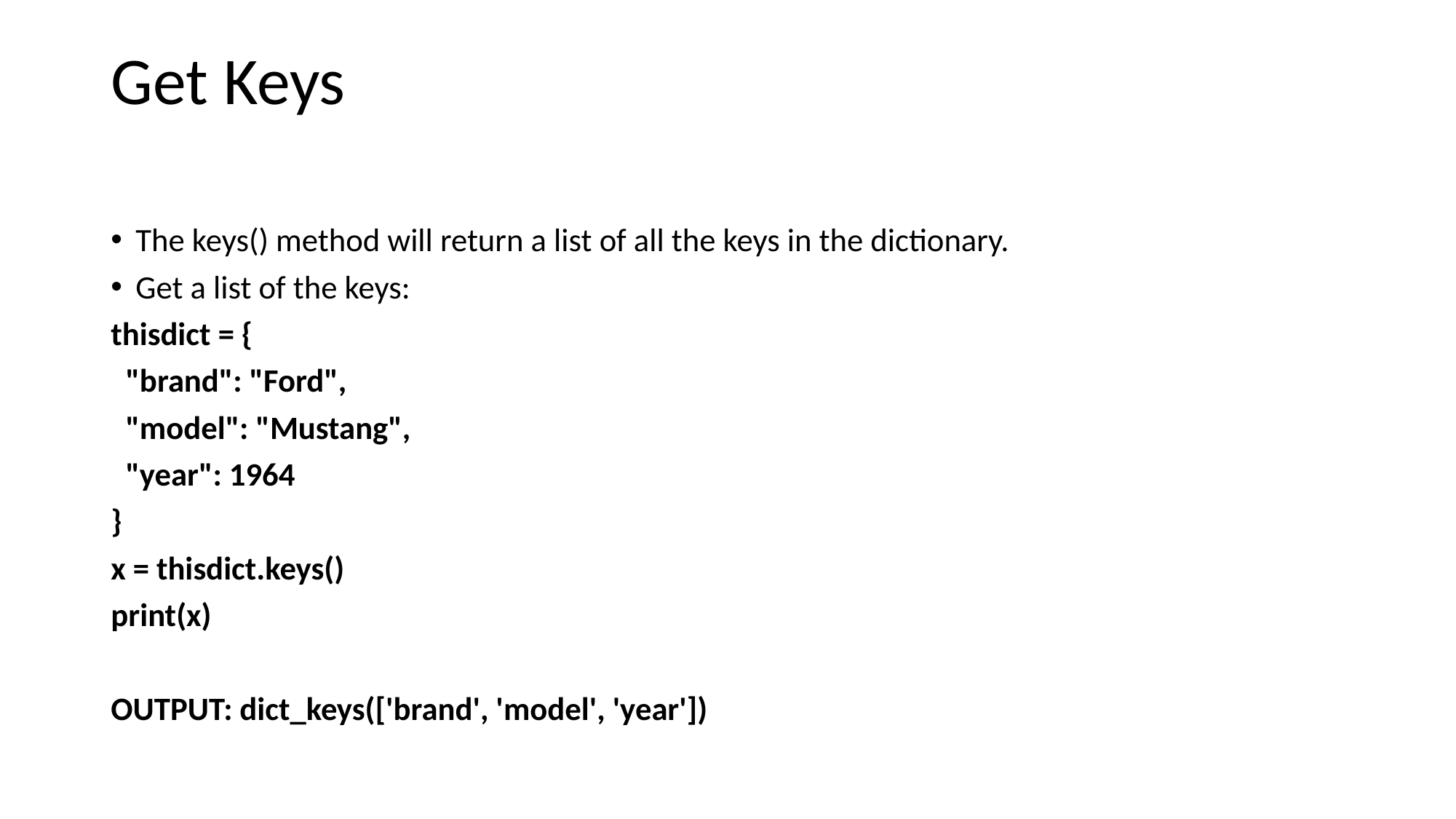

# Get Keys
The keys() method will return a list of all the keys in the dictionary.
Get a list of the keys:
thisdict = {
  "brand": "Ford",
  "model": "Mustang",
  "year": 1964
}
x = thisdict.keys()
print(x)

OUTPUT: dict_keys(['brand', 'model', 'year'])